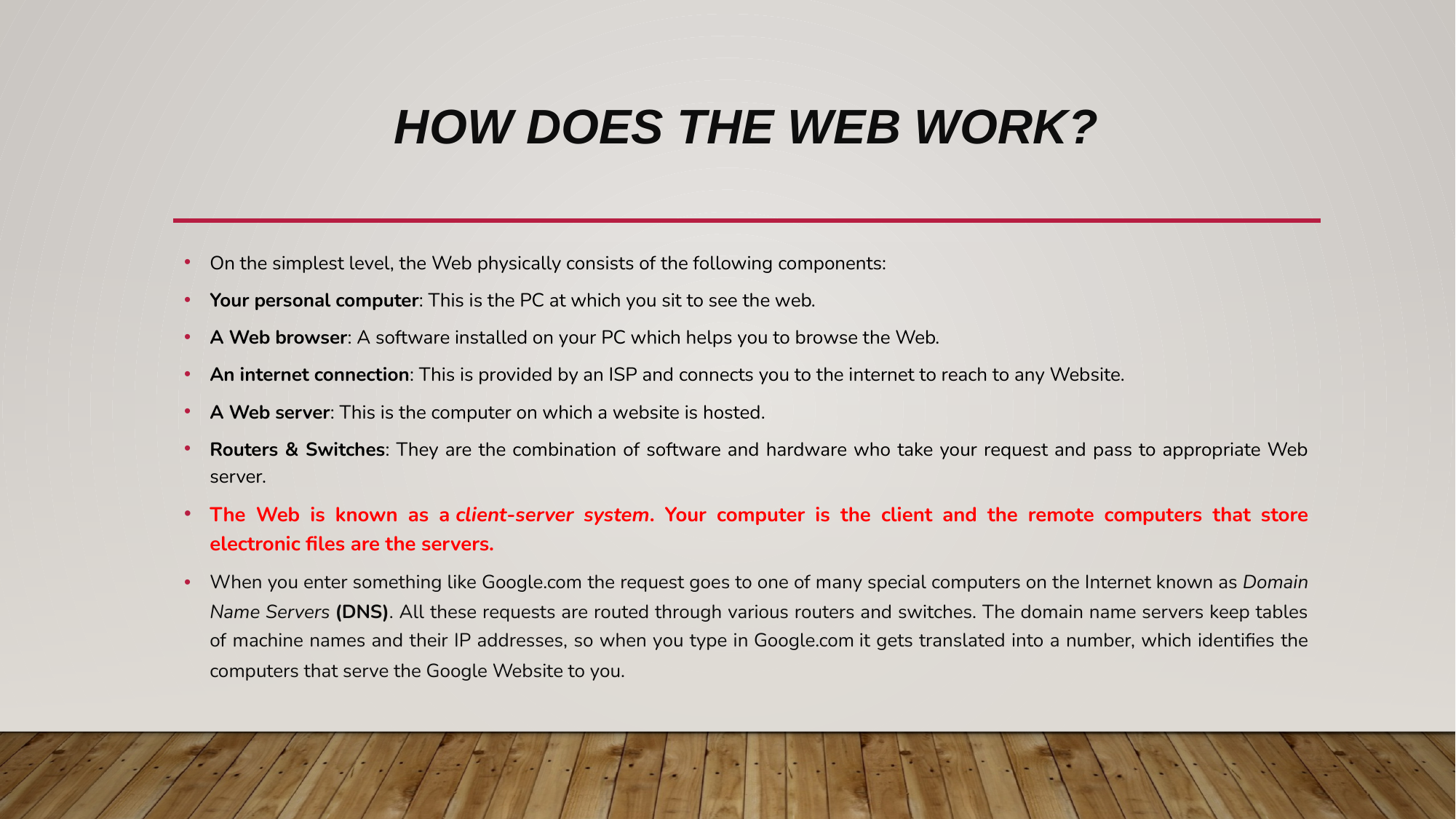

# How does the web work?
On the simplest level, the Web physically consists of the following components:
Your personal computer: This is the PC at which you sit to see the web.
A Web browser: A software installed on your PC which helps you to browse the Web.
An internet connection: This is provided by an ISP and connects you to the internet to reach to any Website.
A Web server: This is the computer on which a website is hosted.
Routers & Switches: They are the combination of software and hardware who take your request and pass to appropriate Web server.
The Web is known as a client-server system. Your computer is the client and the remote computers that store electronic files are the servers.
When you enter something like Google.com the request goes to one of many special computers on the Internet known as Domain Name Servers (DNS). All these requests are routed through various routers and switches. The domain name servers keep tables of machine names and their IP addresses, so when you type in Google.com it gets translated into a number, which identifies the computers that serve the Google Website to you.